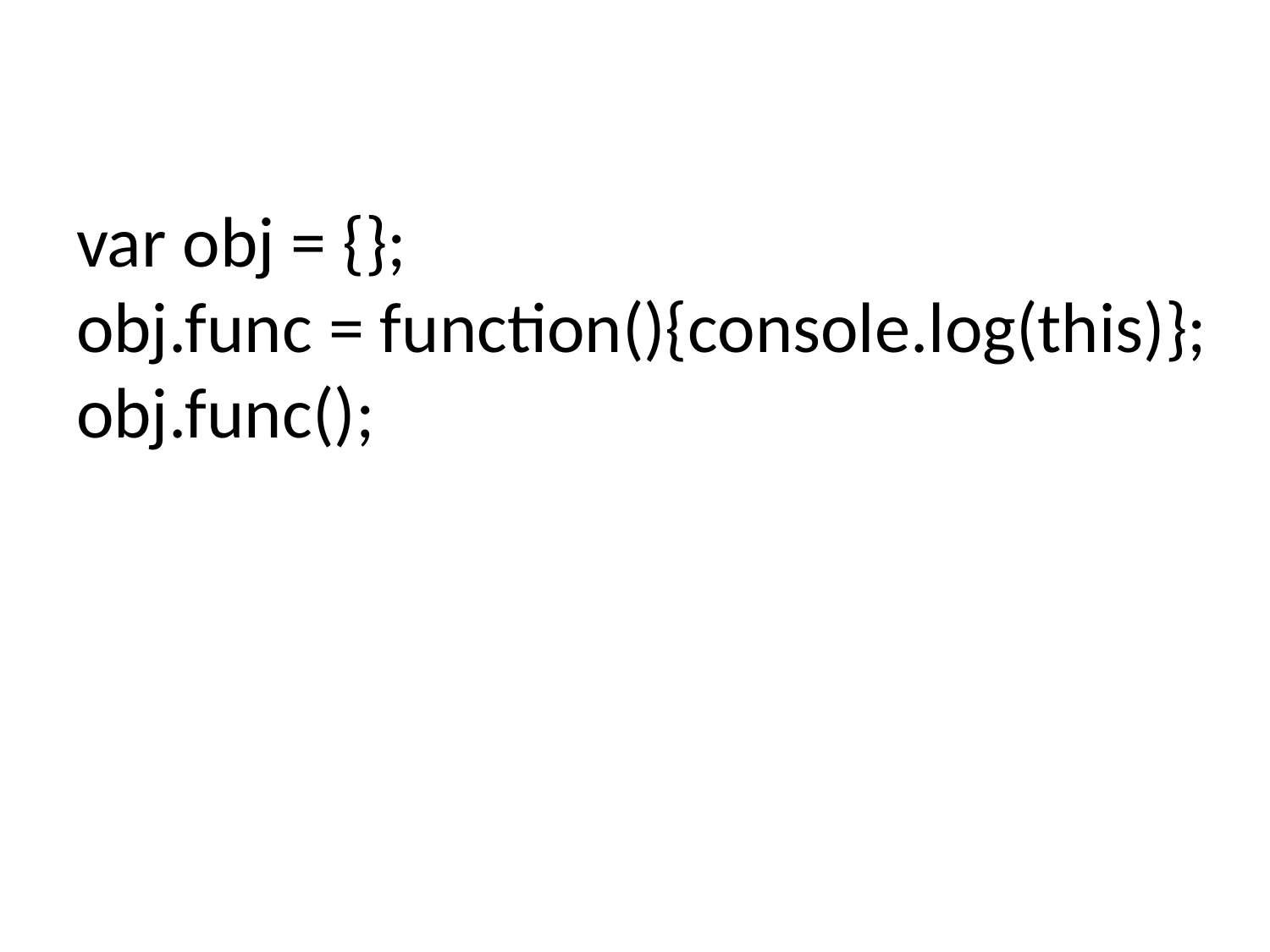

# var obj = {}; obj.func = function(){console.log(this)}; obj.func();